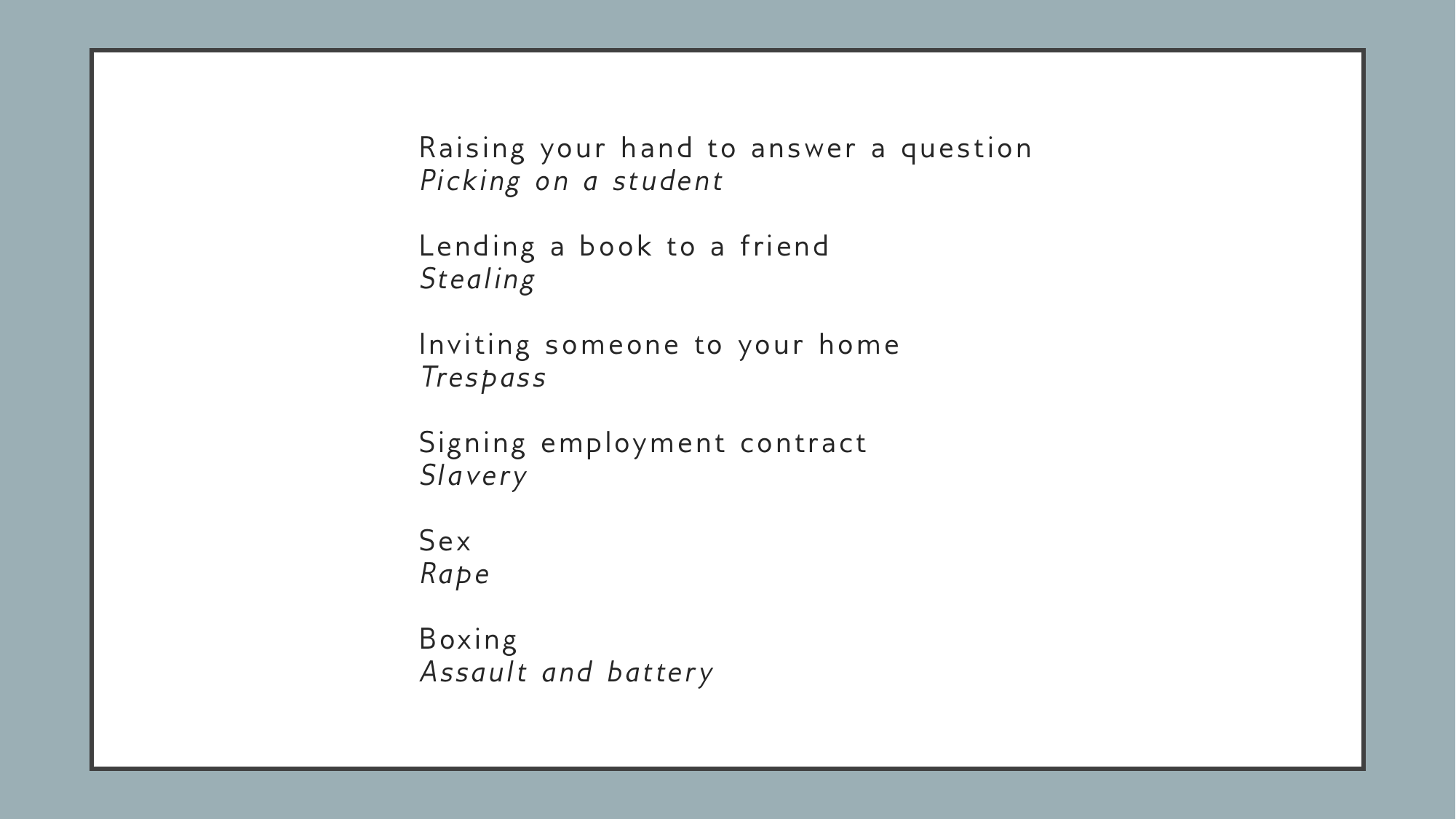

# Raising your hand to answer a question Picking on a student Lending a book to a friend Stealing Inviting someone to your home Trespass Signing employment contract Slavery Sex Rape Boxing Assault and battery